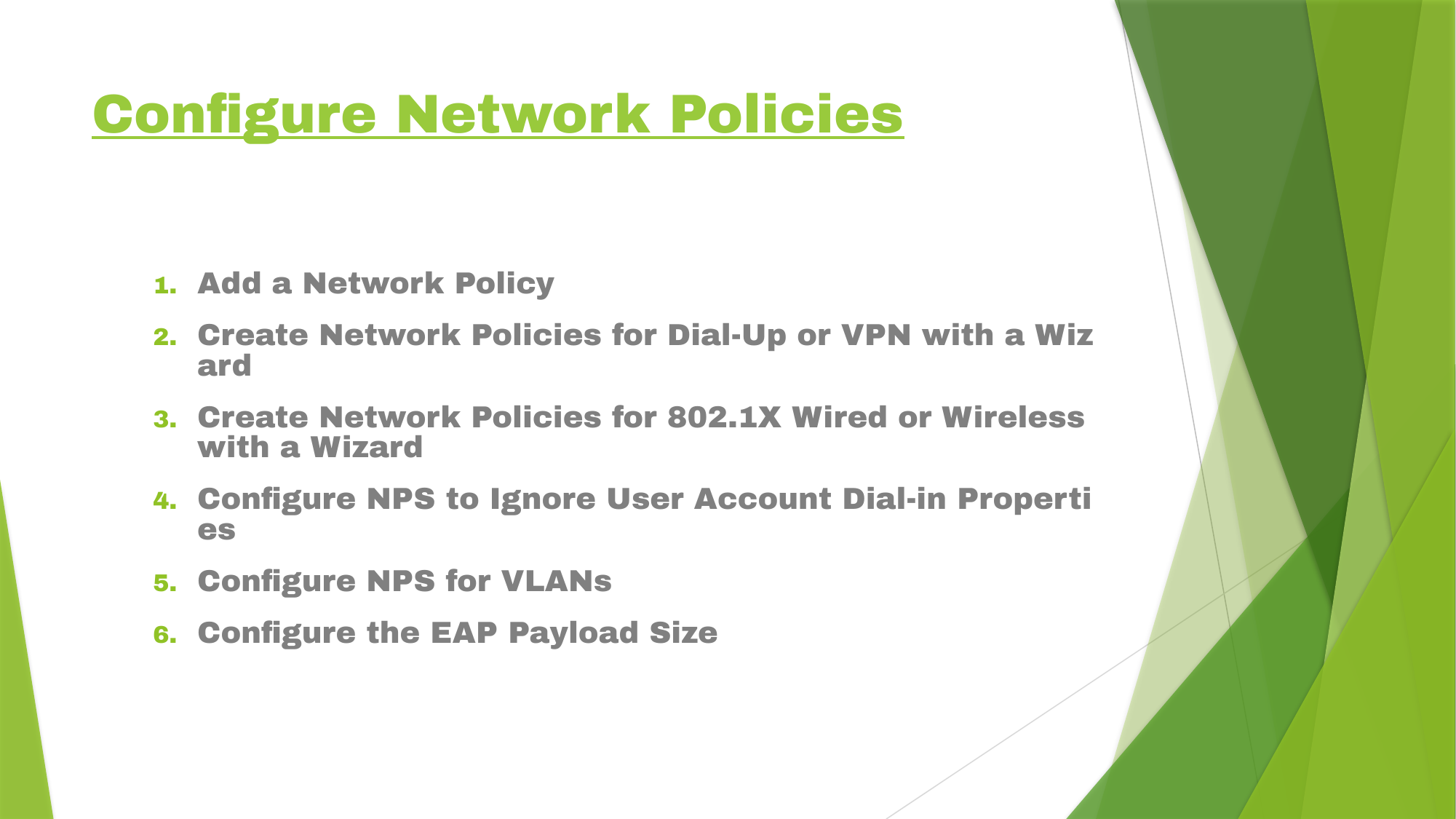

# Configure Network Policies
Add a Network Policy
Create Network Policies for Dial-Up or VPN with a Wizard
Create Network Policies for 802.1X Wired or Wireless with a Wizard
Configure NPS to Ignore User Account Dial-in Properties
Configure NPS for VLANs
Configure the EAP Payload Size